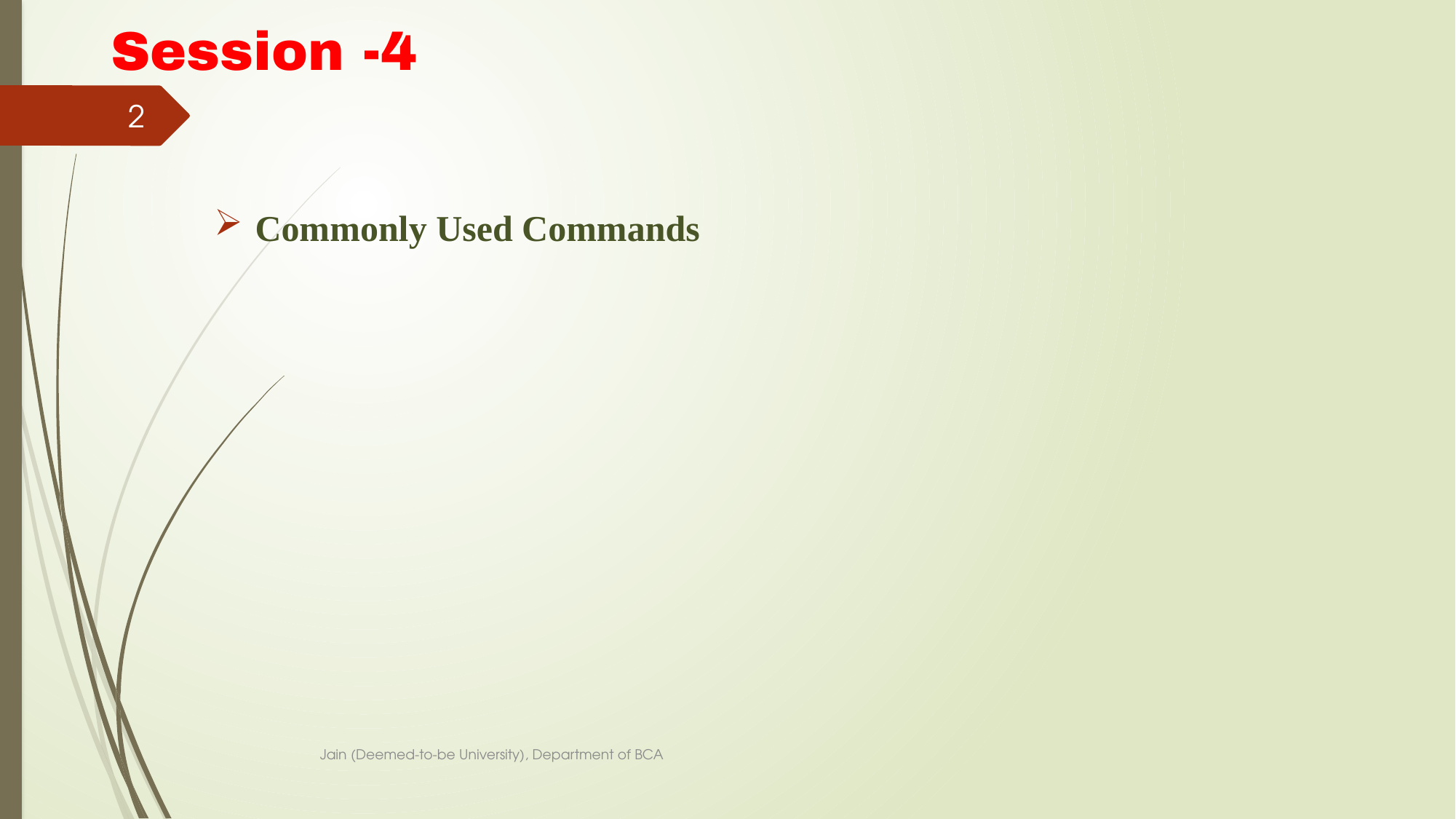

# Session -4
2

Commonly Used Commands

Jain (Deemed-to-be University), Department of BCA